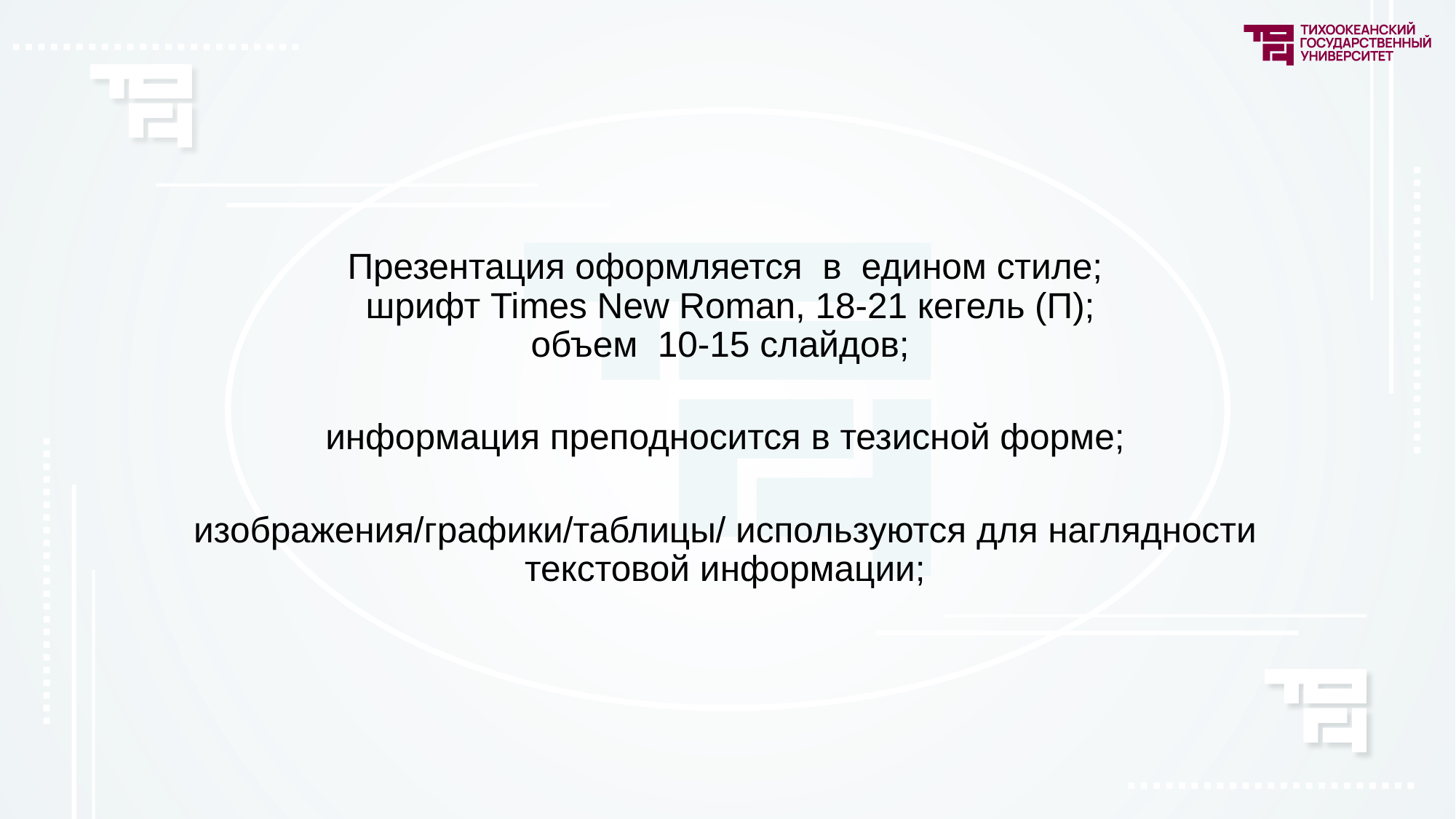

Презентация оформляется  в  едином стиле;
 шрифт Times New Roman, 18-21 кегель (П);
объем  10-15 слайдов;
информация преподносится в тезисной форме;
изображения/графики/таблицы/ используются для наглядности
текстовой информации;